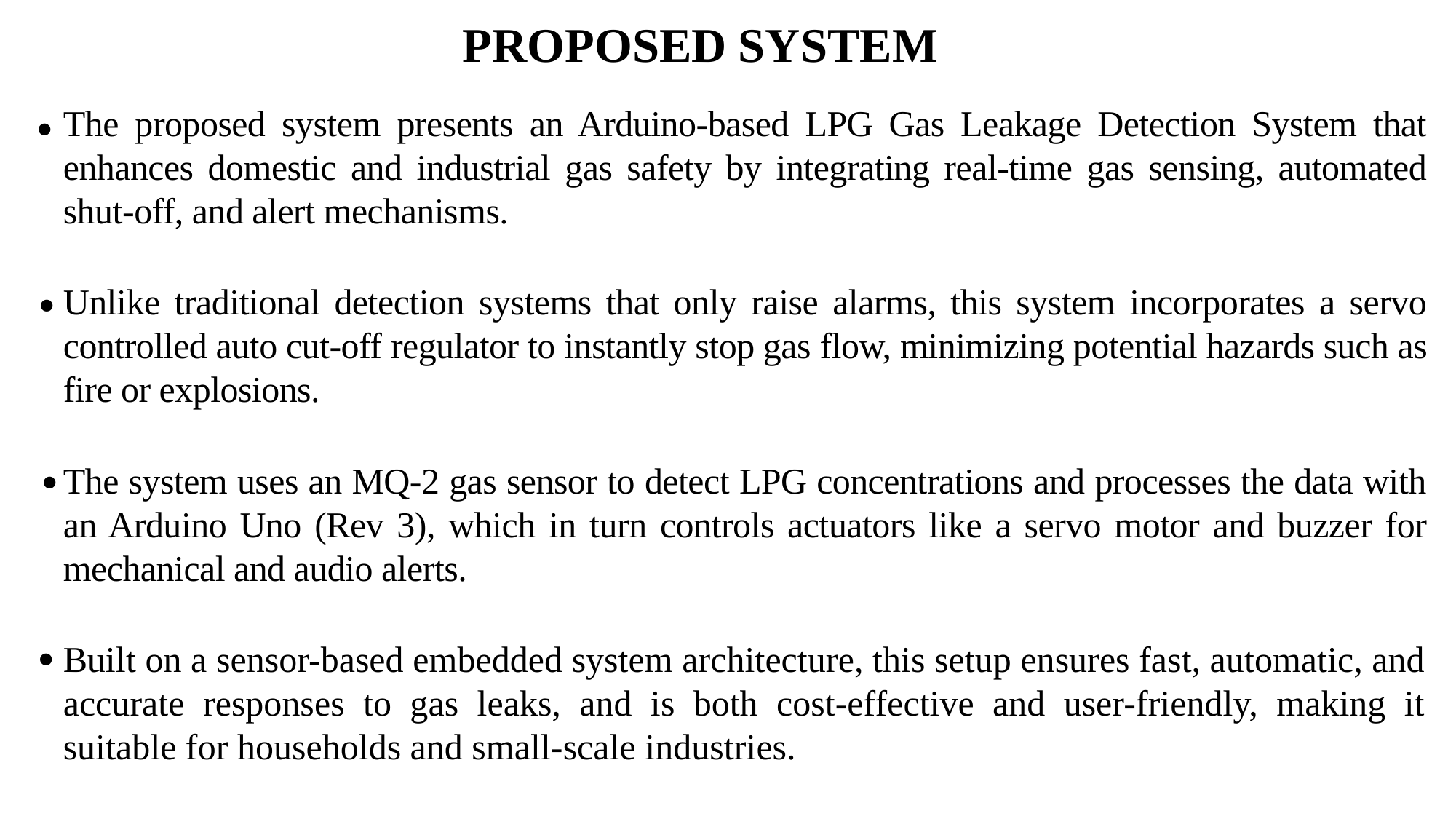

# PROPOSED SYSTEM
.
The proposed system presents an Arduino-based LPG Gas Leakage Detection System that enhances domestic and industrial gas safety by integrating real-time gas sensing, automated shut-off, and alert mechanisms.

Unlike traditional detection systems that only raise alarms, this system incorporates a servo controlled auto cut-off regulator to instantly stop gas flow, minimizing potential hazards such as fire or explosions.

The system uses an MQ-2 gas sensor to detect LPG concentrations and processes the data with an Arduino Uno (Rev 3), which in turn controls actuators like a servo motor and buzzer for mechanical and audio alerts.

Built on a sensor-based embedded system architecture, this setup ensures fast, automatic, and accurate responses to gas leaks, and is both cost-effective and user-friendly, making it suitable for households and small-scale industries.

.
.
.